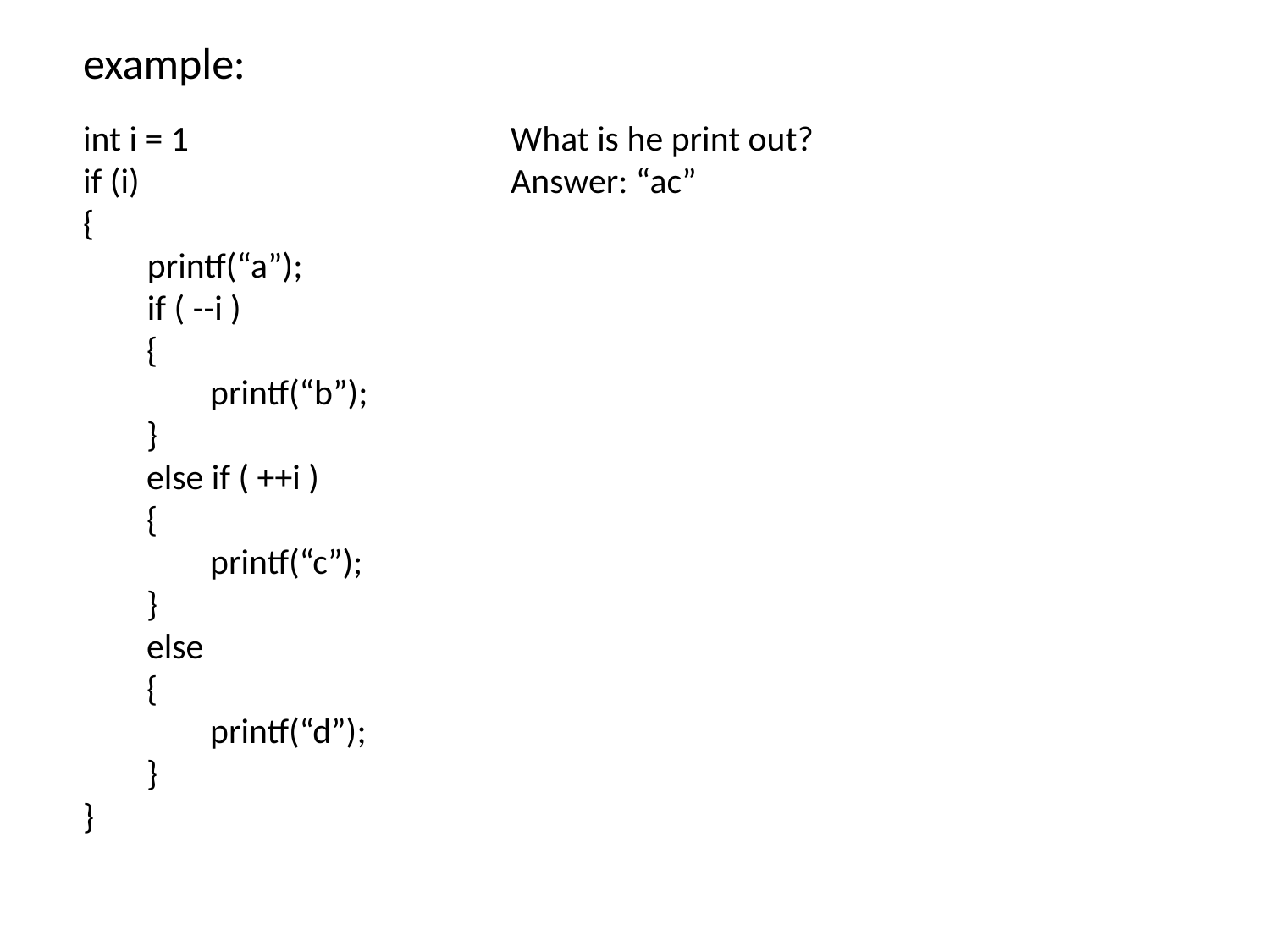

example:
int i = 1
if (i)
{
        printf(“a”);
        if ( --i )
{
	printf(“b”);
}
else if ( ++i )
{
	printf(“c”);
}
else
{
	printf(“d”);
}
}
What is he print out?
Answer: “ac”